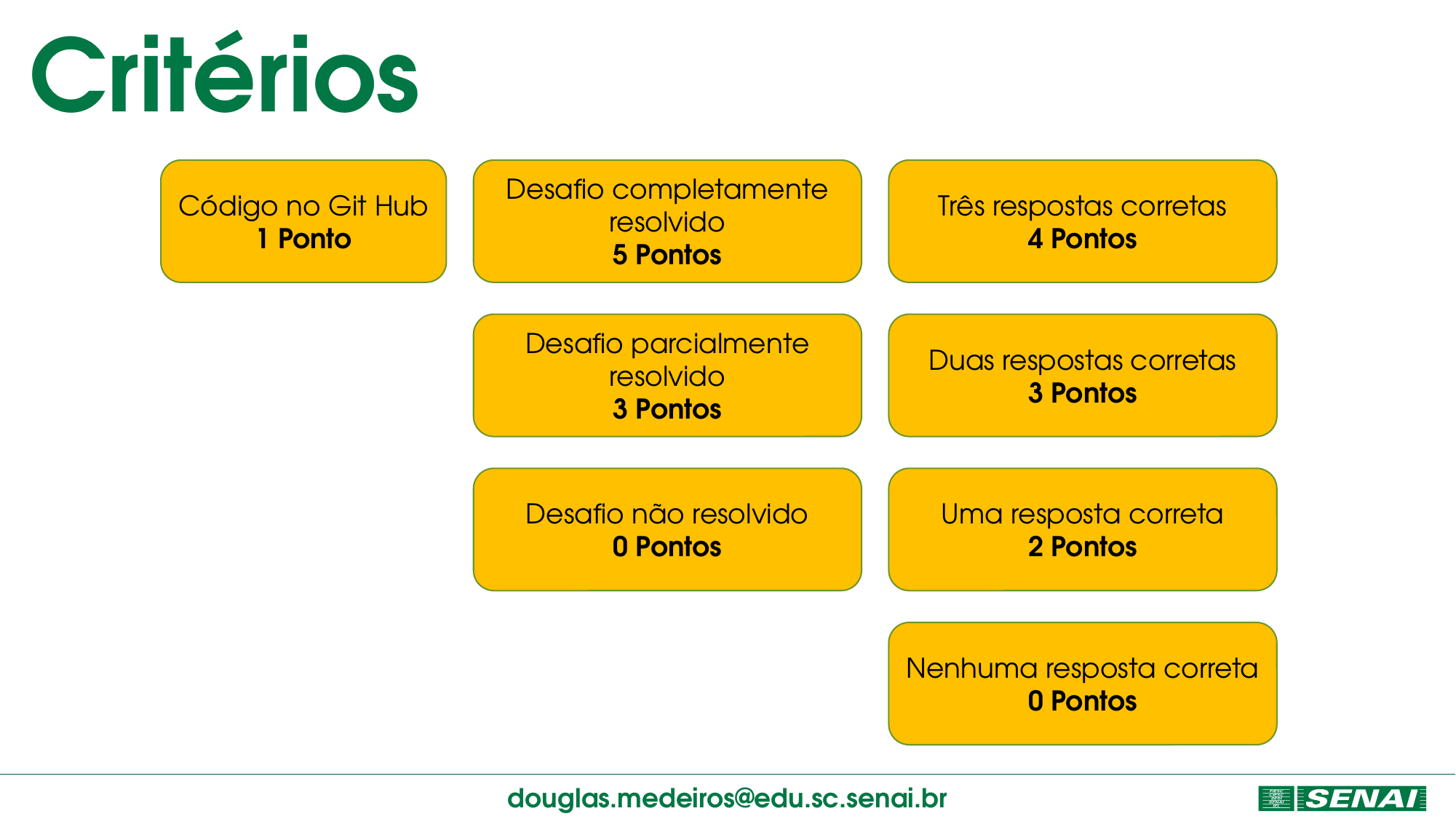

# Critérios
Código no Git Hub
1 Ponto
Desafio completamente resolvido
5 Pontos
Três respostas corretas
4 Pontos
Desafio parcialmente resolvido
3 Pontos
Duas respostas corretas
3 Pontos
Desafio não resolvido
0 Pontos
Uma resposta correta
2 Pontos
Nenhuma resposta correta
0 Pontos
douglas.medeiros@edu.sc.senai.br